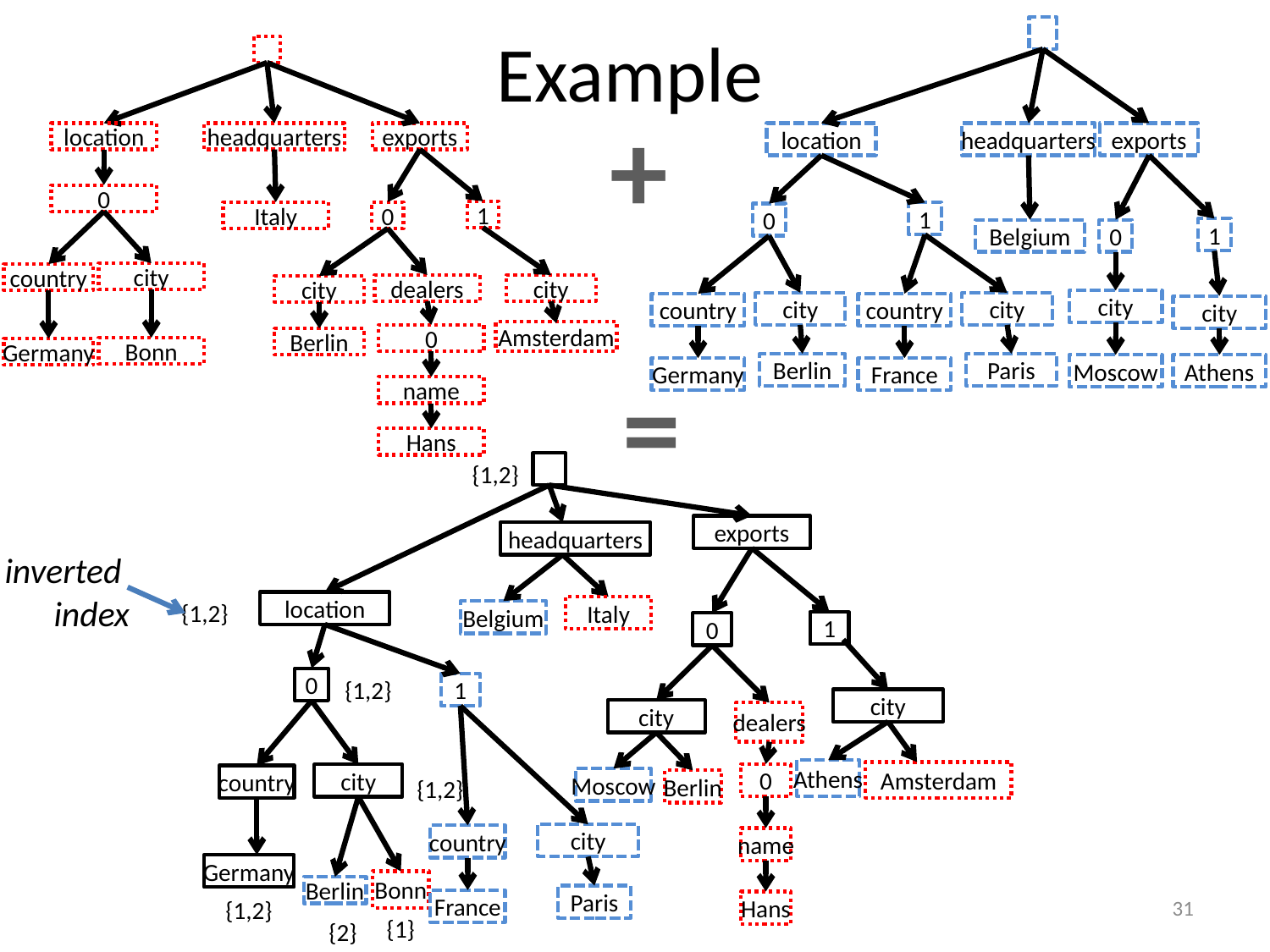

# Example

location
headquarters
exports
1
0
1
Belgium
0
city
city
city
country
country
city
Berlin
Paris
Moscow
Athens
Germany
France

location
exports
headquarters
0
1
Italy
0
city
country
dealers
city
city
Amsterdam
0
Berlin
Bonn
Germany
name
Hans
+
=
{1,2}

exports
headquarters
{1,2}
location
Italy
Belgium
1
0
0
{1,2}
1
city
city
dealers
Athens
Amsterdam
0
city
country
{1,2}
Moscow
Berlin
city
country
name
Germany
Bonn
Berlin
Paris
{1,2}
France
Hans
{1}
{2}
inverted
index
31